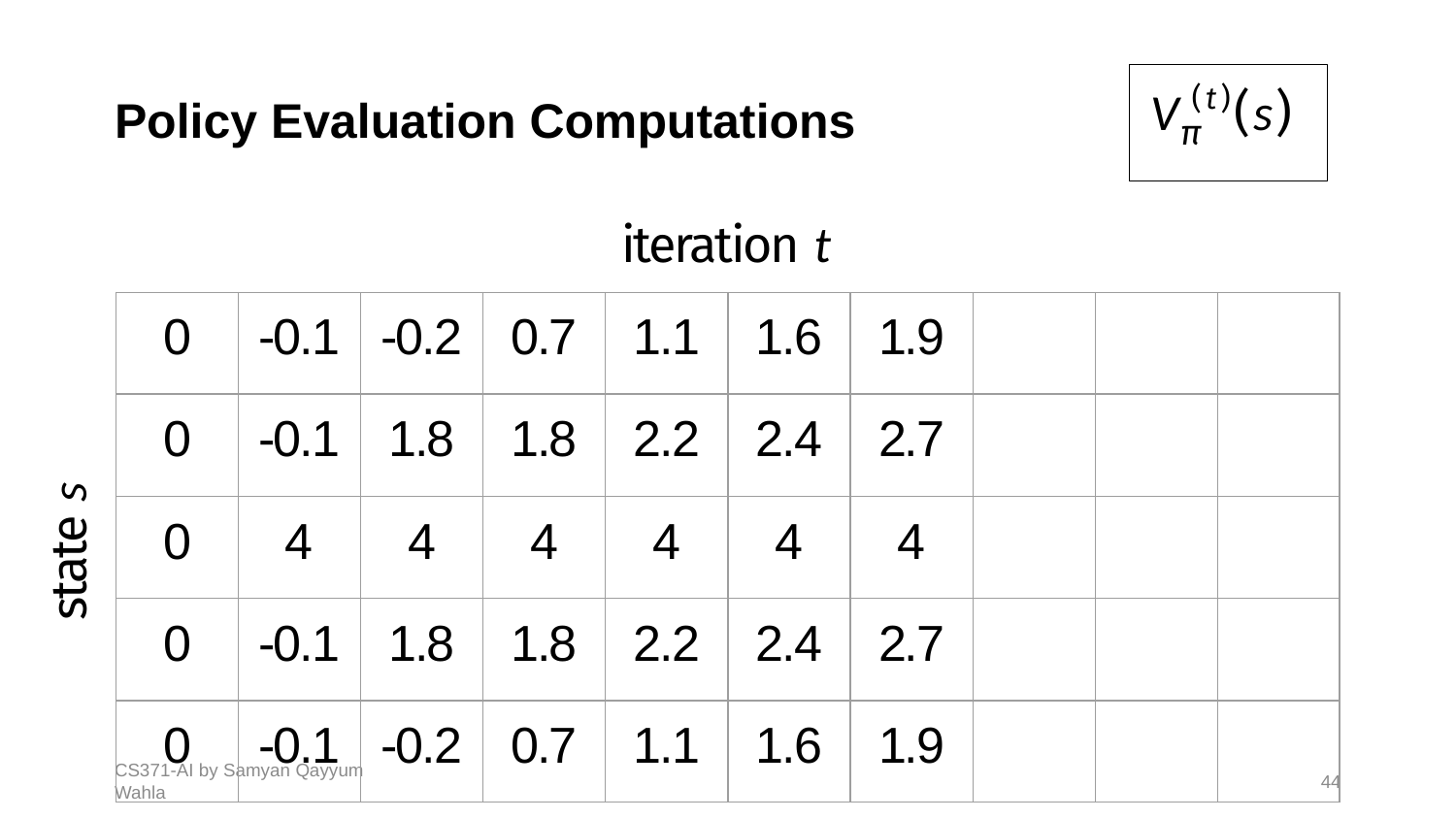

# Policy Evaluation Computations

V (t)(s)
π
iteration t
| 0 | -0.1 | -0.2 | 0.7 | 1.1 | 1.6 | 1.9 |  |  |  |
| --- | --- | --- | --- | --- | --- | --- | --- | --- | --- |
| 0 | -0.1 | 1.8 | 1.8 | 2.2 | 2.4 | 2.7 |  |  |  |
| 0 | 4 | 4 | 4 | 4 | 4 | 4 |  |  |  |
| 0 | -0.1 | 1.8 | 1.8 | 2.2 | 2.4 | 2.7 |  |  |  |
| 0 | -0.1 | -0.2 | 0.7 | 1.1 | 1.6 | 1.9 |  |  |  |
state s
CS371-AI by Samyan Qayyum Wahla
44